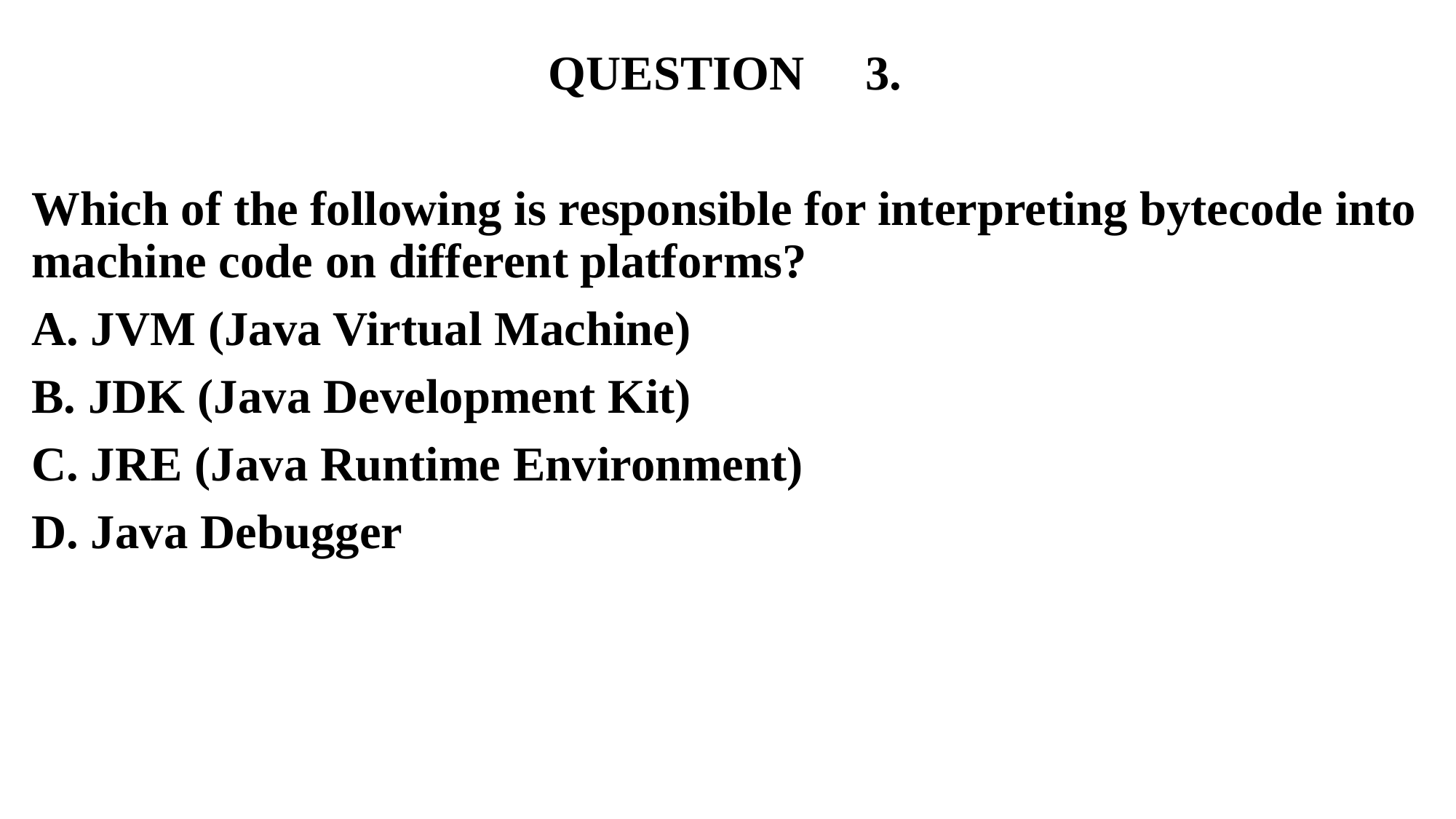

QUESTION     3.

Which of the following is responsible for interpreting bytecode into machine code on different platforms?
A. JVM (Java Virtual Machine)
B. JDK (Java Development Kit)
C. JRE (Java Runtime Environment)
D. Java Debugger